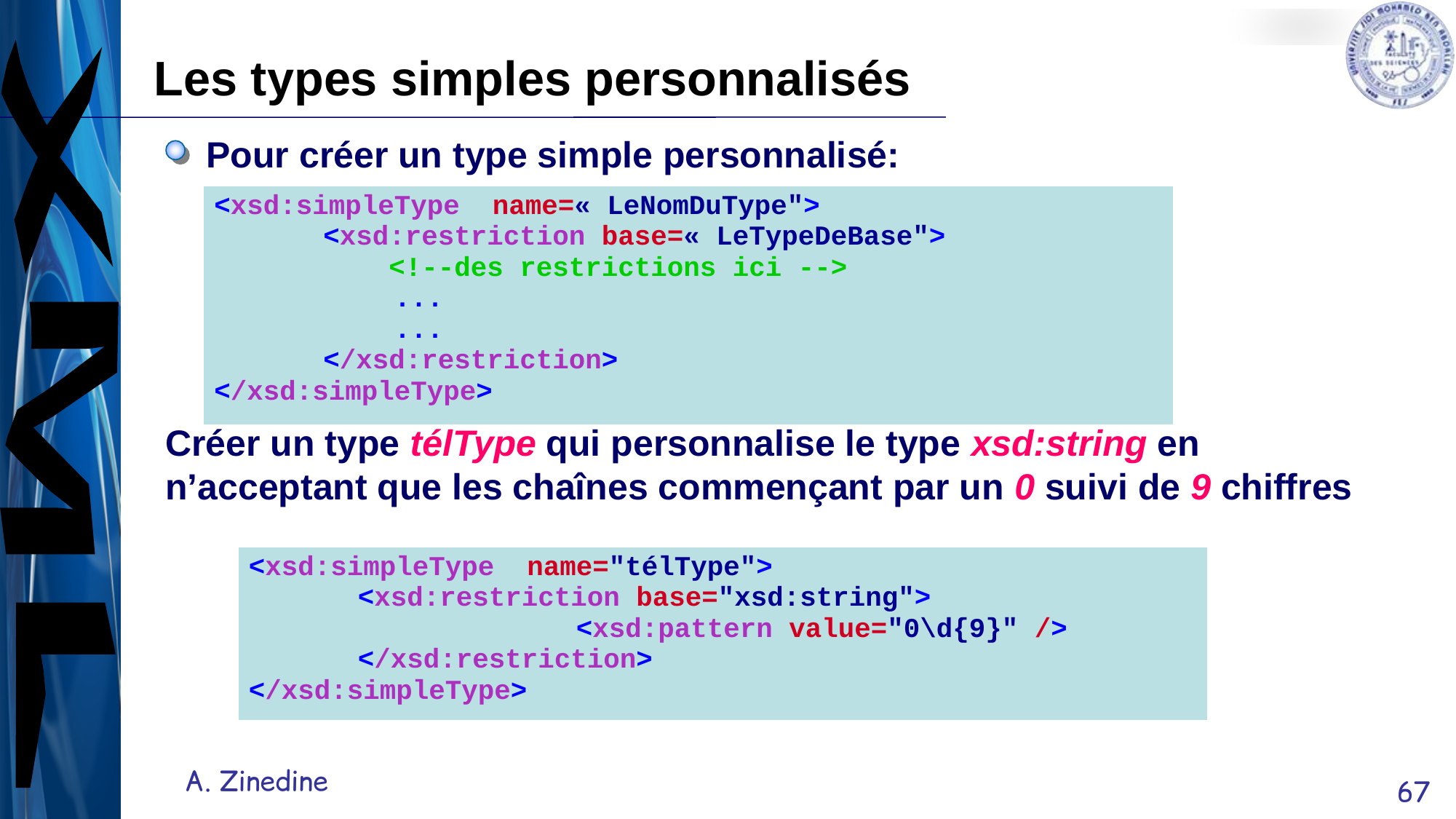

# Les types simples personnalisés
Pour créer un type simple personnalisé:

Créer un type télType qui personnalise le type xsd:string en n’acceptant que les chaînes commençant par un 0 suivi de 9 chiffres
| <xsd:simpleType name=« LeNomDuType"> <xsd:restriction base=« LeTypeDeBase"> <!--des restrictions ici --> ... ... </xsd:restriction> </xsd:simpleType> |
| --- |
| <xsd:simpleType name="télType"> <xsd:restriction base="xsd:string"> <xsd:pattern value="0\d{9}" /> </xsd:restriction> </xsd:simpleType> |
| --- |